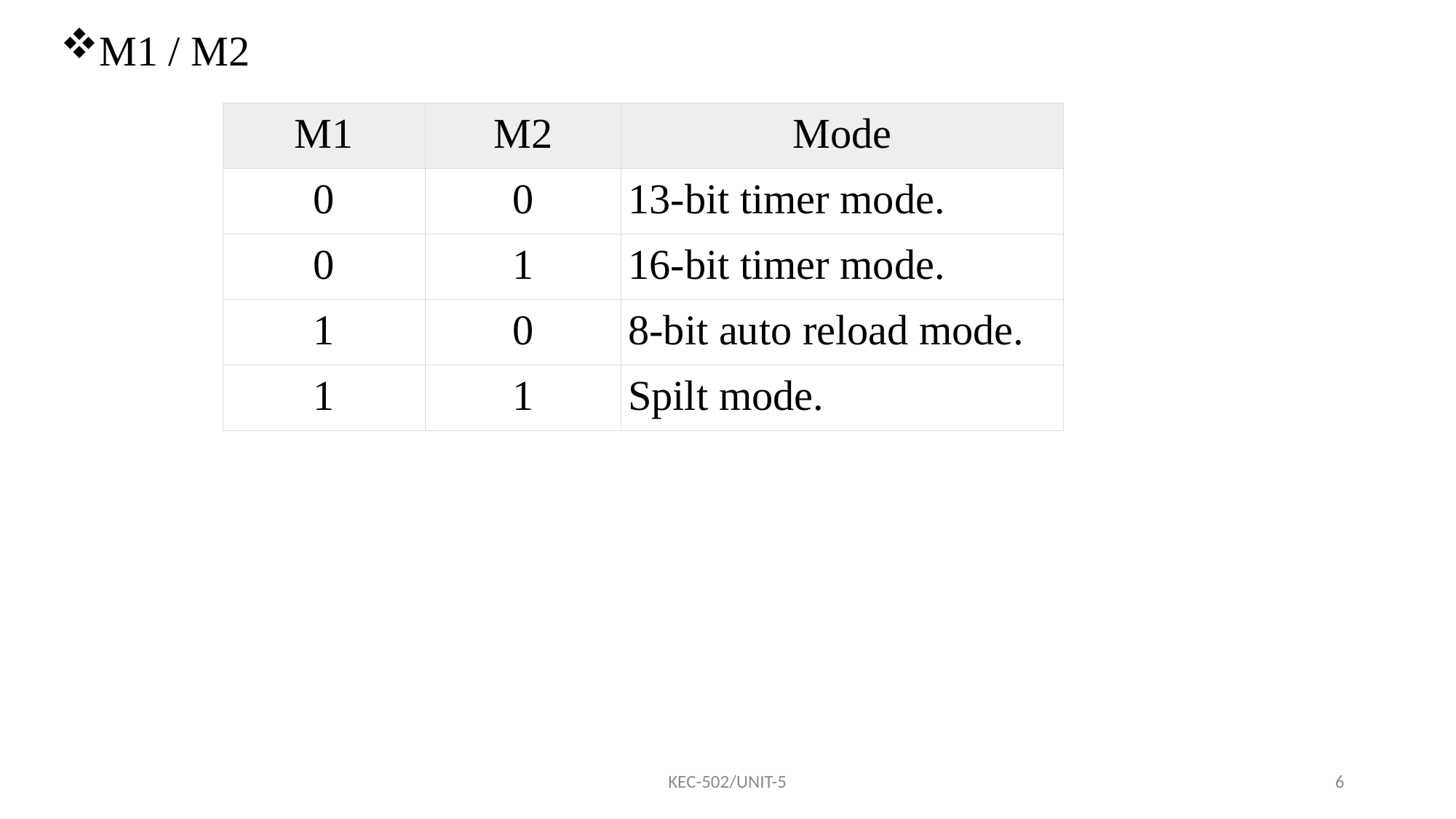

M1 / M2
| M1 | M2 | Mode |
| --- | --- | --- |
| 0 | 0 | 13-bit timer mode. |
| 0 | 1 | 16-bit timer mode. |
| 1 | 0 | 8-bit auto reload mode. |
| 1 | 1 | Spilt mode. |
KEC-502/UNIT-5
6